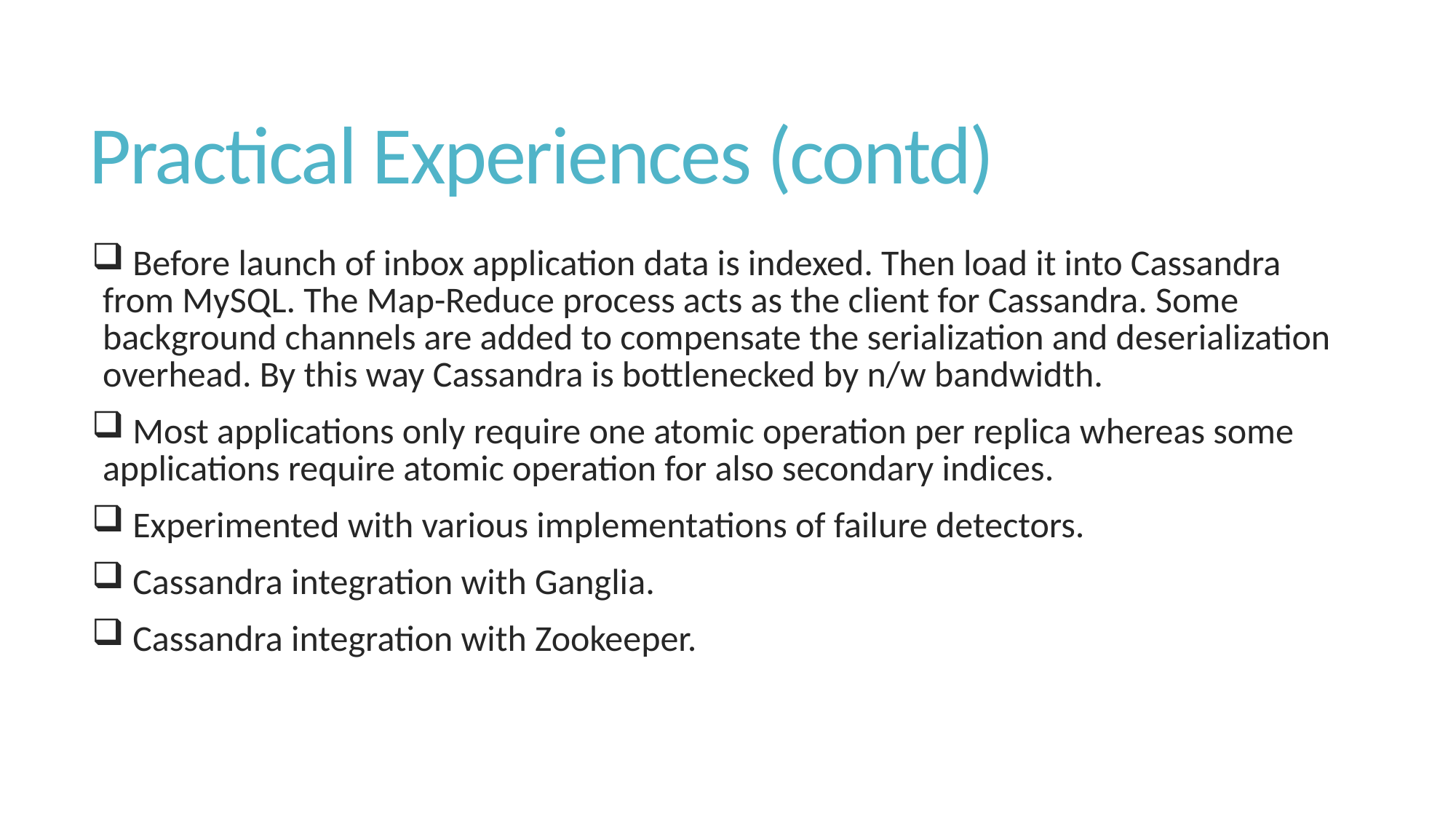

# Practical Experiences (contd)
 Before launch of inbox application data is indexed. Then load it into Cassandra from MySQL. The Map-Reduce process acts as the client for Cassandra. Some background channels are added to compensate the serialization and deserialization overhead. By this way Cassandra is bottlenecked by n/w bandwidth.
 Most applications only require one atomic operation per replica whereas some applications require atomic operation for also secondary indices.
 Experimented with various implementations of failure detectors.
 Cassandra integration with Ganglia.
 Cassandra integration with Zookeeper.